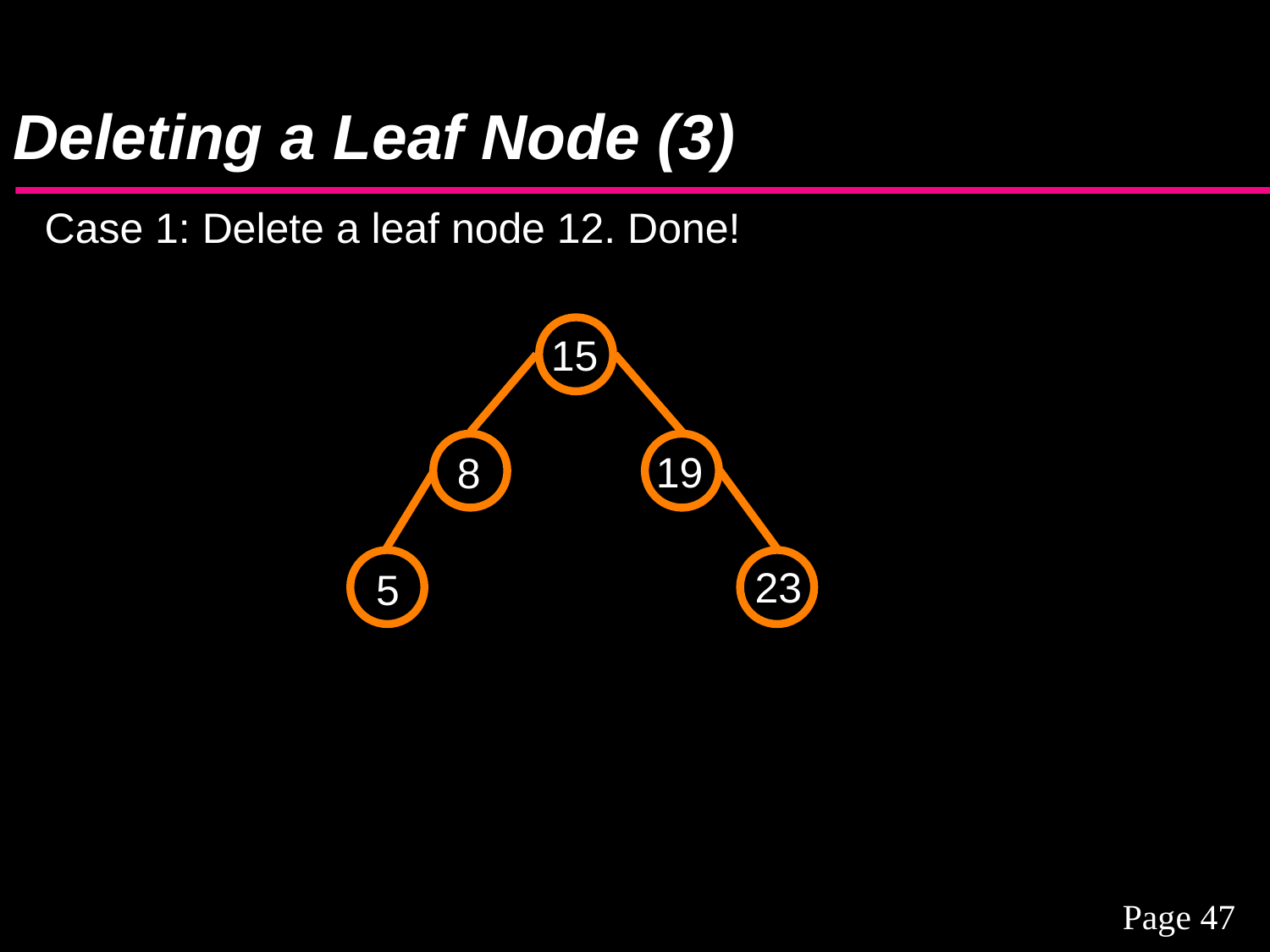

# Deleting a Leaf Node (3)
Case 1: Delete a leaf node 12. Done!

15

19
8

23
5